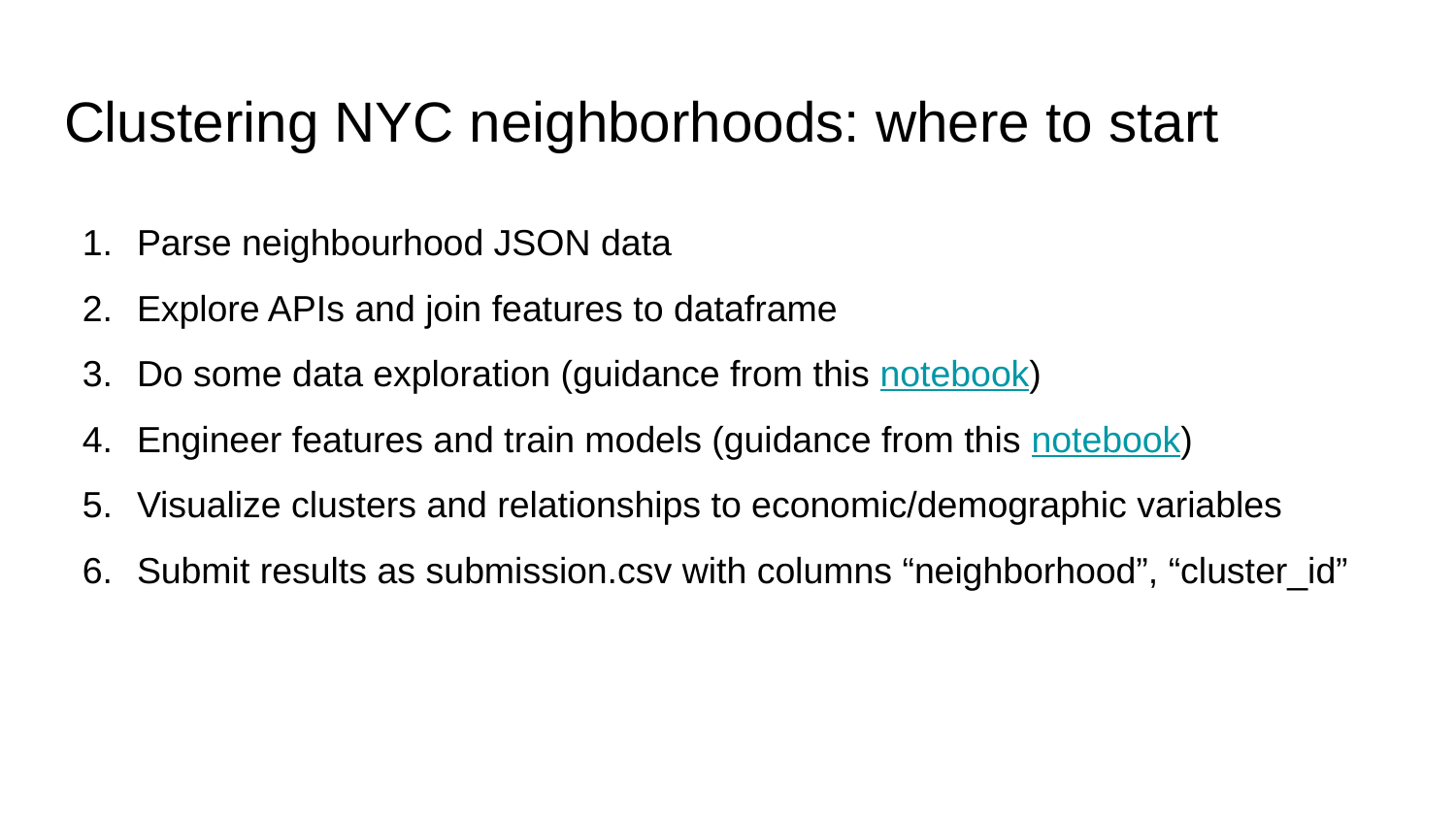

# Clustering NYC neighborhoods: where to start
Parse neighbourhood JSON data
Explore APIs and join features to dataframe
Do some data exploration (guidance from this notebook)
Engineer features and train models (guidance from this notebook)
Visualize clusters and relationships to economic/demographic variables
Submit results as submission.csv with columns “neighborhood”, “cluster_id”